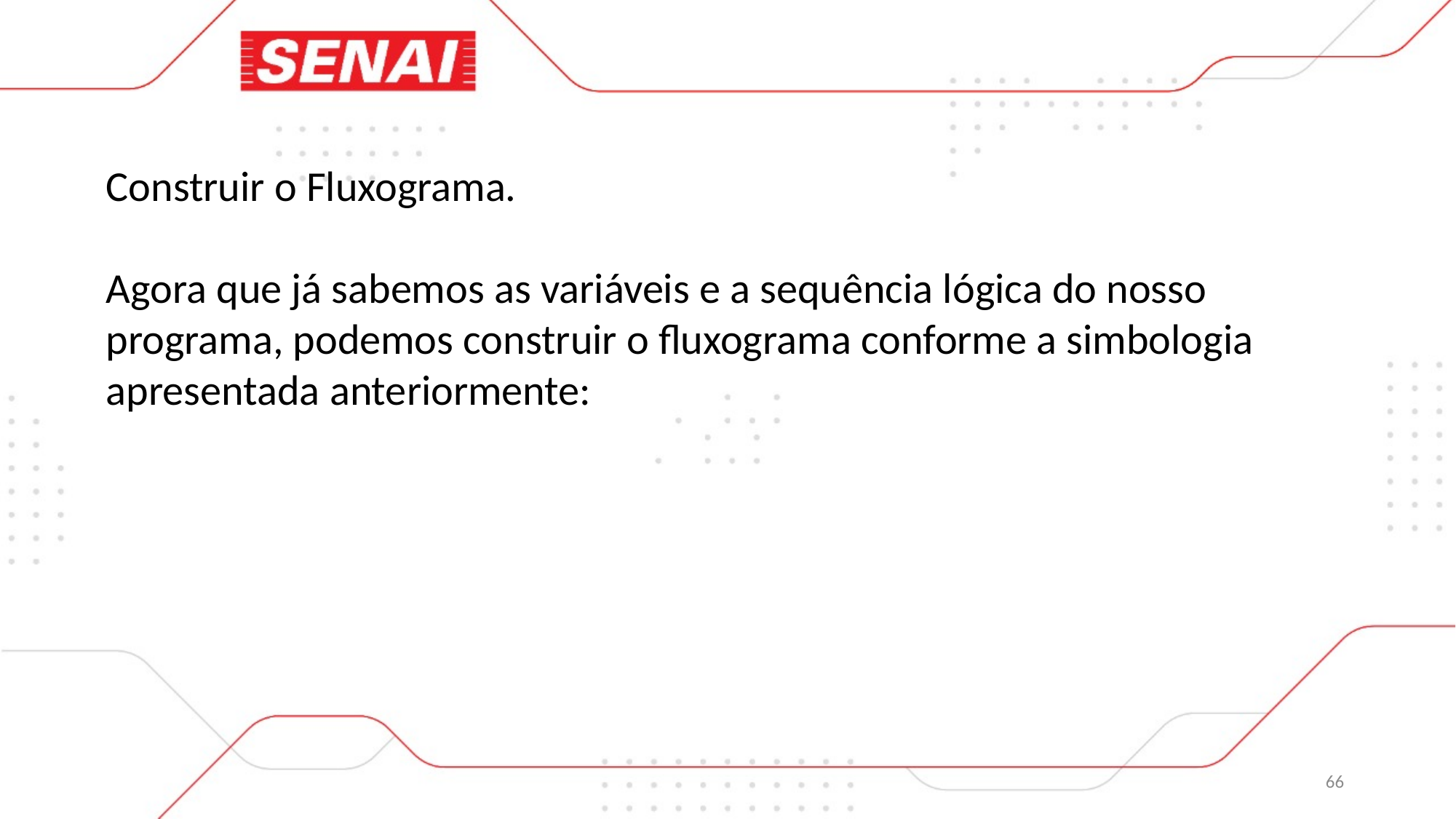

Construir o Fluxograma.

Agora que já sabemos as variáveis e a sequência lógica do nosso programa, podemos construir o fluxograma conforme a simbologia apresentada anteriormente:
66